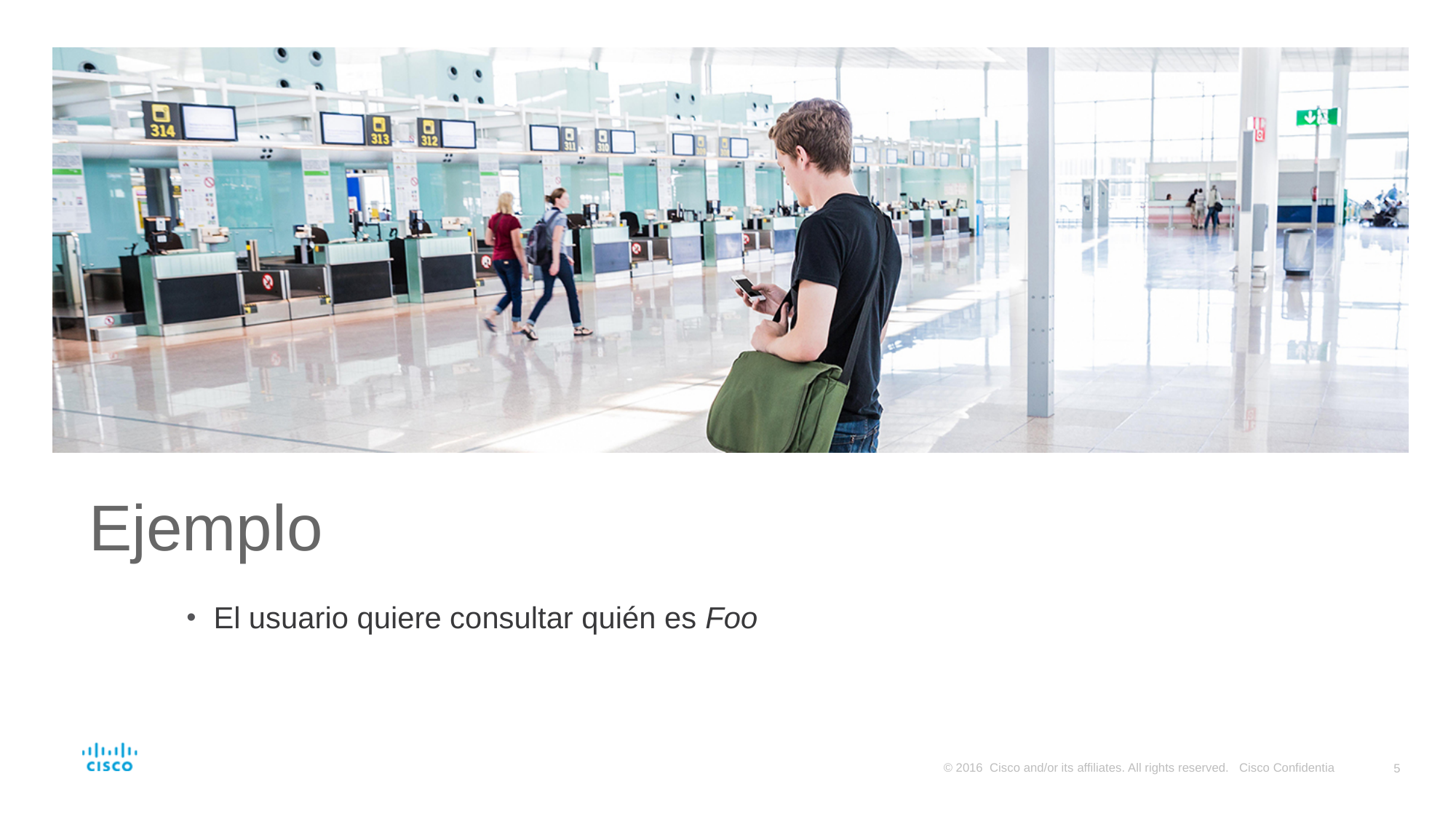

Ejemplo
El usuario quiere consultar quién es Foo